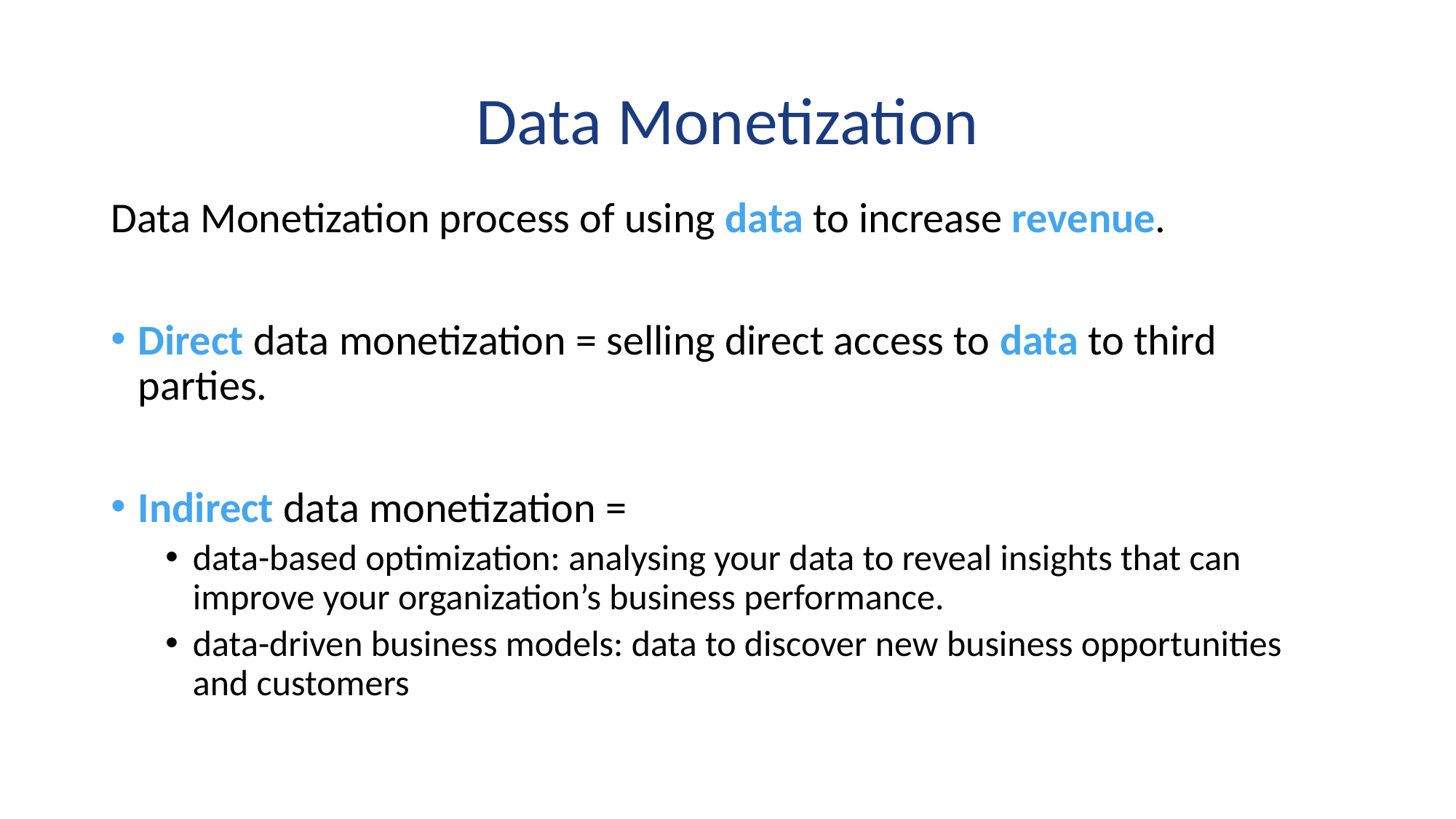

# Data Monetization
Data Monetization process of using data to increase revenue.

Direct data monetization = selling direct access to data to third parties.

Indirect data monetization =
data-based optimization: analysing your data to reveal insights that can improve your organization’s business performance.
data-driven business models: data to discover new business opportunities and customers